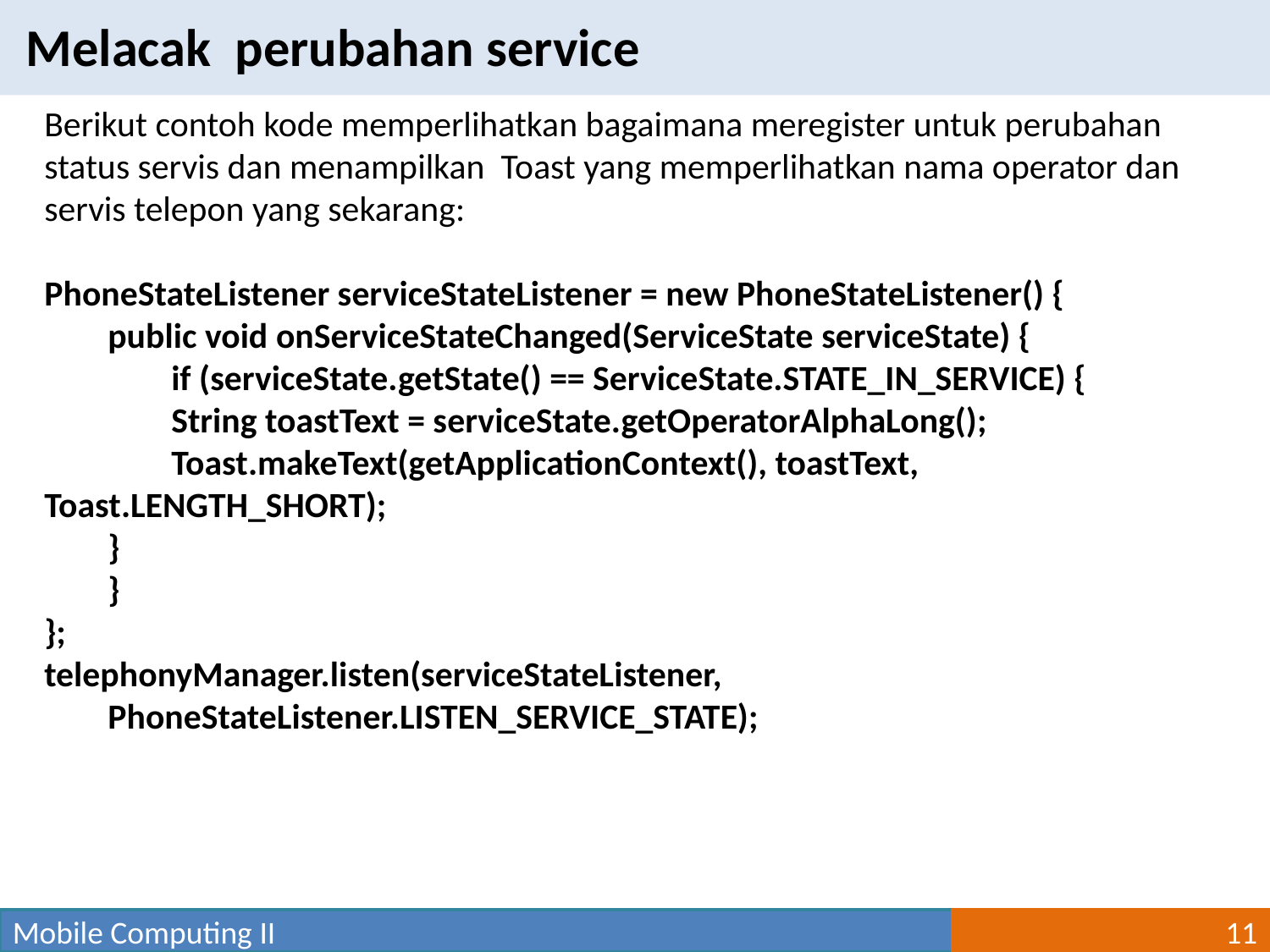

Melacak  perubahan service
Berikut contoh kode memperlihatkan bagaimana meregister untuk perubahan status servis dan menampilkan  Toast yang memperlihatkan nama operator dan servis telepon yang sekarang:

PhoneStateListener serviceStateListener = new PhoneStateListener() {
	public void onServiceStateChanged(ServiceState serviceState) {
		if (serviceState.getState() == ServiceState.STATE_IN_SERVICE) {
		String toastText = serviceState.getOperatorAlphaLong();
		Toast.makeText(getApplicationContext(), toastText, Toast.LENGTH_SHORT);
    	}
	}
};
telephonyManager.listen(serviceStateListener,
	PhoneStateListener.LISTEN_SERVICE_STATE);
Mobile Computing II
11